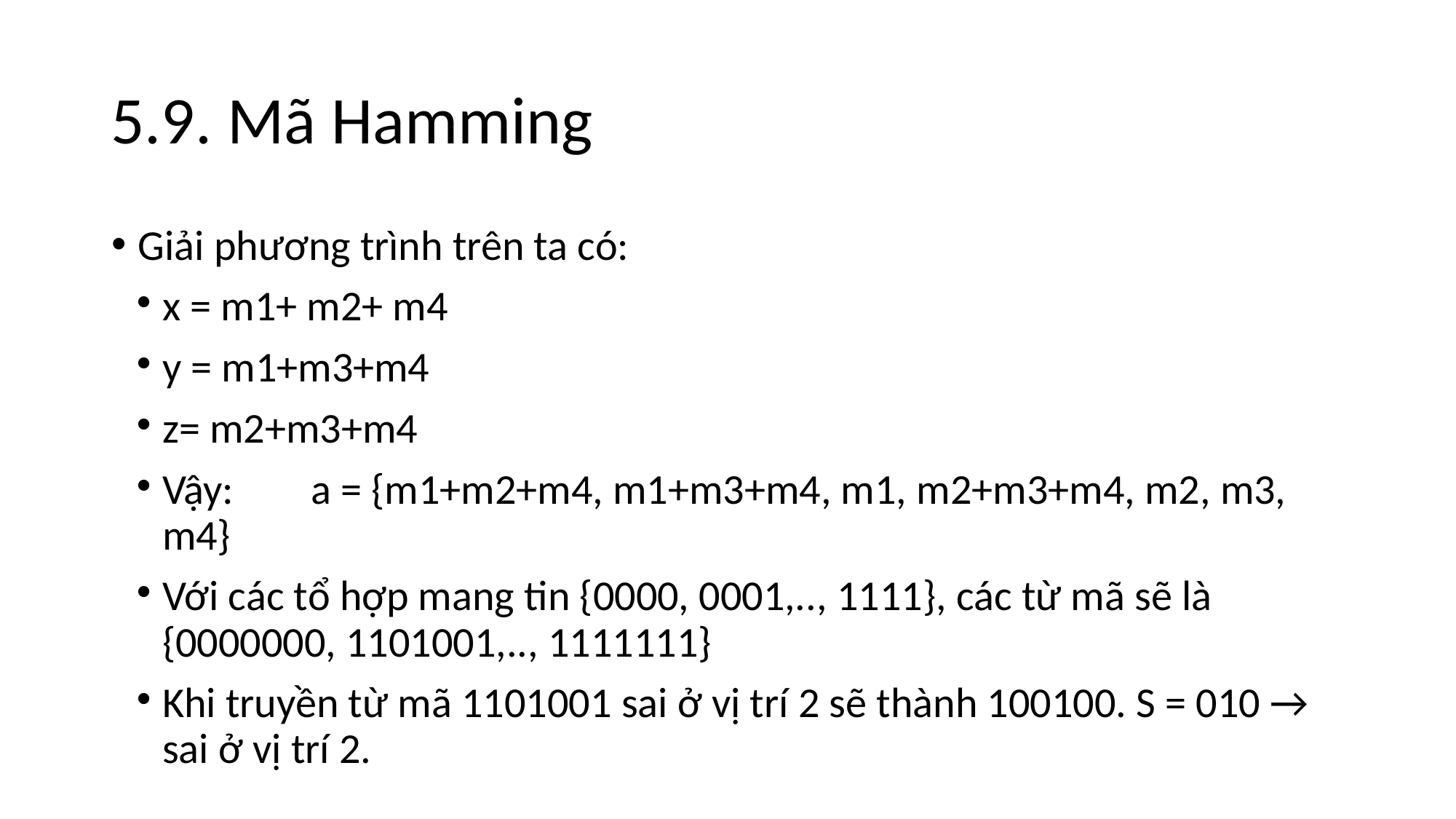

5.9. Mã Hamming
Giải phương trình trên ta có:
x = m1+ m2+ m4
y = m1+m3+m4
z= m2+m3+m4
Vậy:        a = {m1+m2+m4, m1+m3+m4, m1, m2+m3+m4, m2, m3, m4}
Với các tổ hợp mang tin {0000, 0001,.., 1111}, các từ mã sẽ là {0000000, 1101001,.., 1111111}
Khi truyền từ mã 1101001 sai ở vị trí 2 sẽ thành 100100. S = 010 → sai ở vị trí 2.